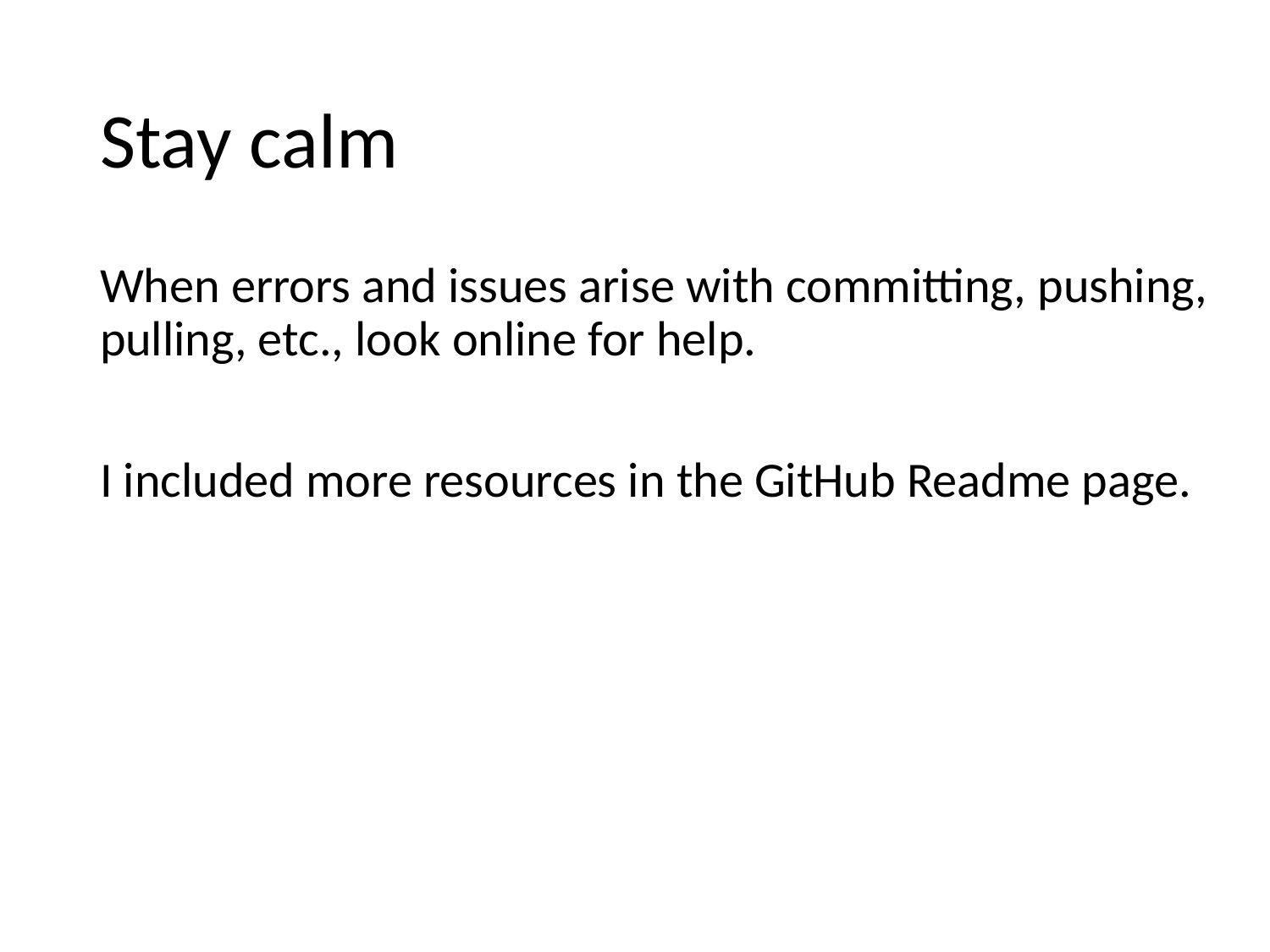

# Stay calm
When errors and issues arise with committing, pushing, pulling, etc., look online for help.

I included more resources in the GitHub Readme page.